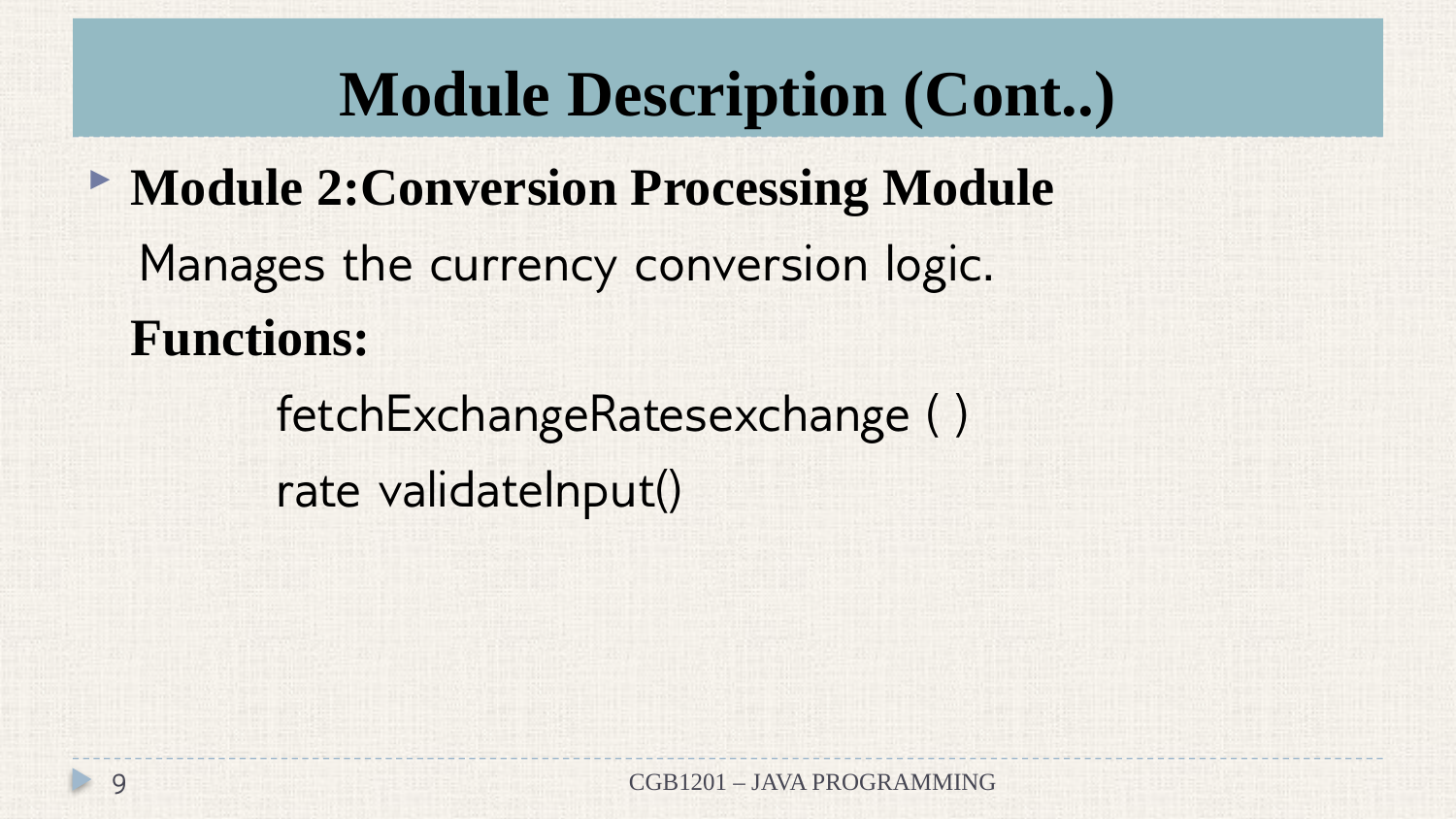

# Module Description (Cont..)
Module 2:Conversion Processing Module
   Manages the currency conversion logic.
	Functions:
		fetchExchangeRatesexchange ( )
		rate validateInput()
9
CGB1201 – JAVA PROGRAMMING